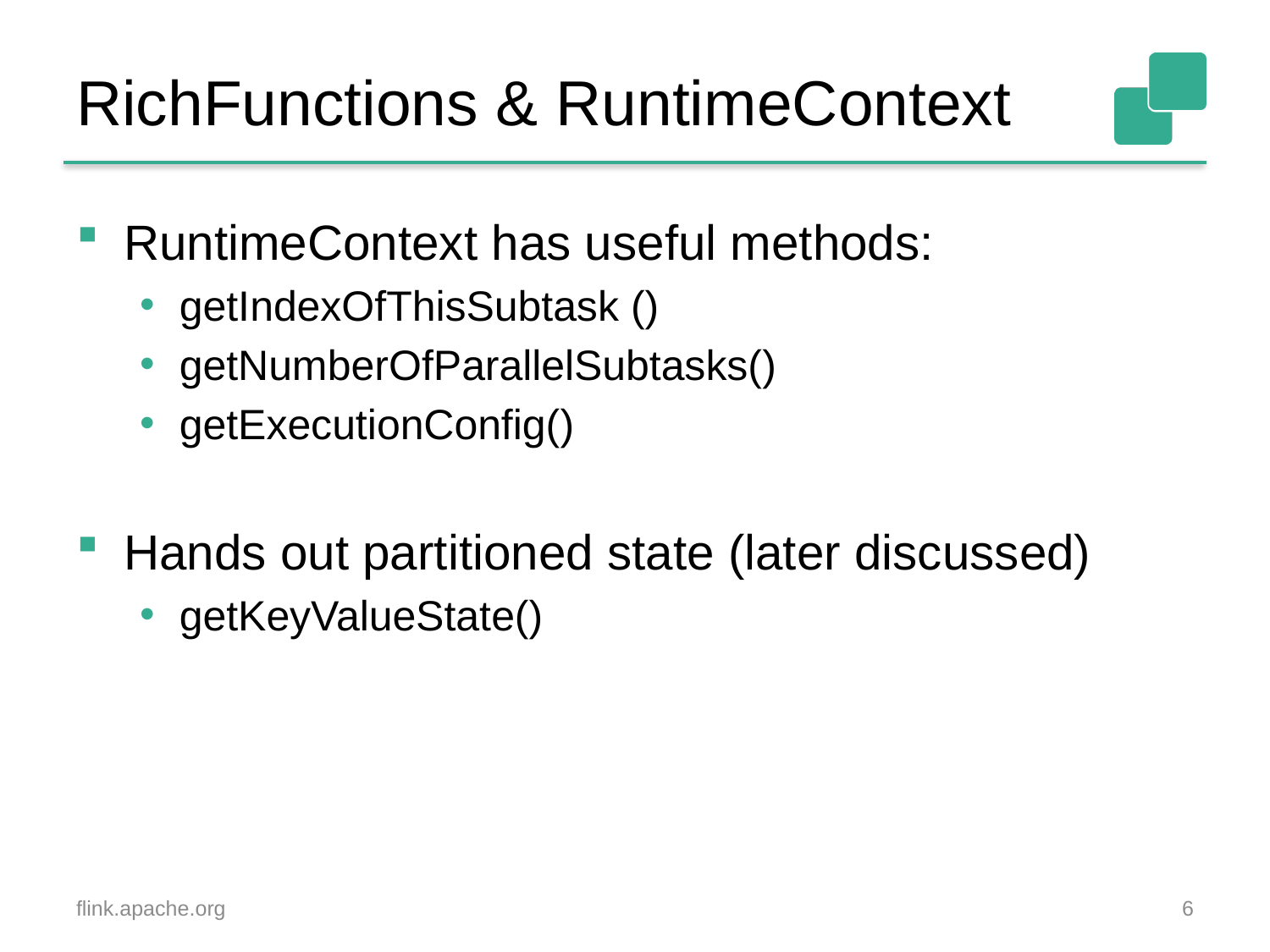

# RichFunctions & RuntimeContext
RuntimeContext has useful methods:
getIndexOfThisSubtask ()
getNumberOfParallelSubtasks()
getExecutionConfig()

Hands out partitioned state (later discussed)
getKeyValueState()
flink.apache.org
6